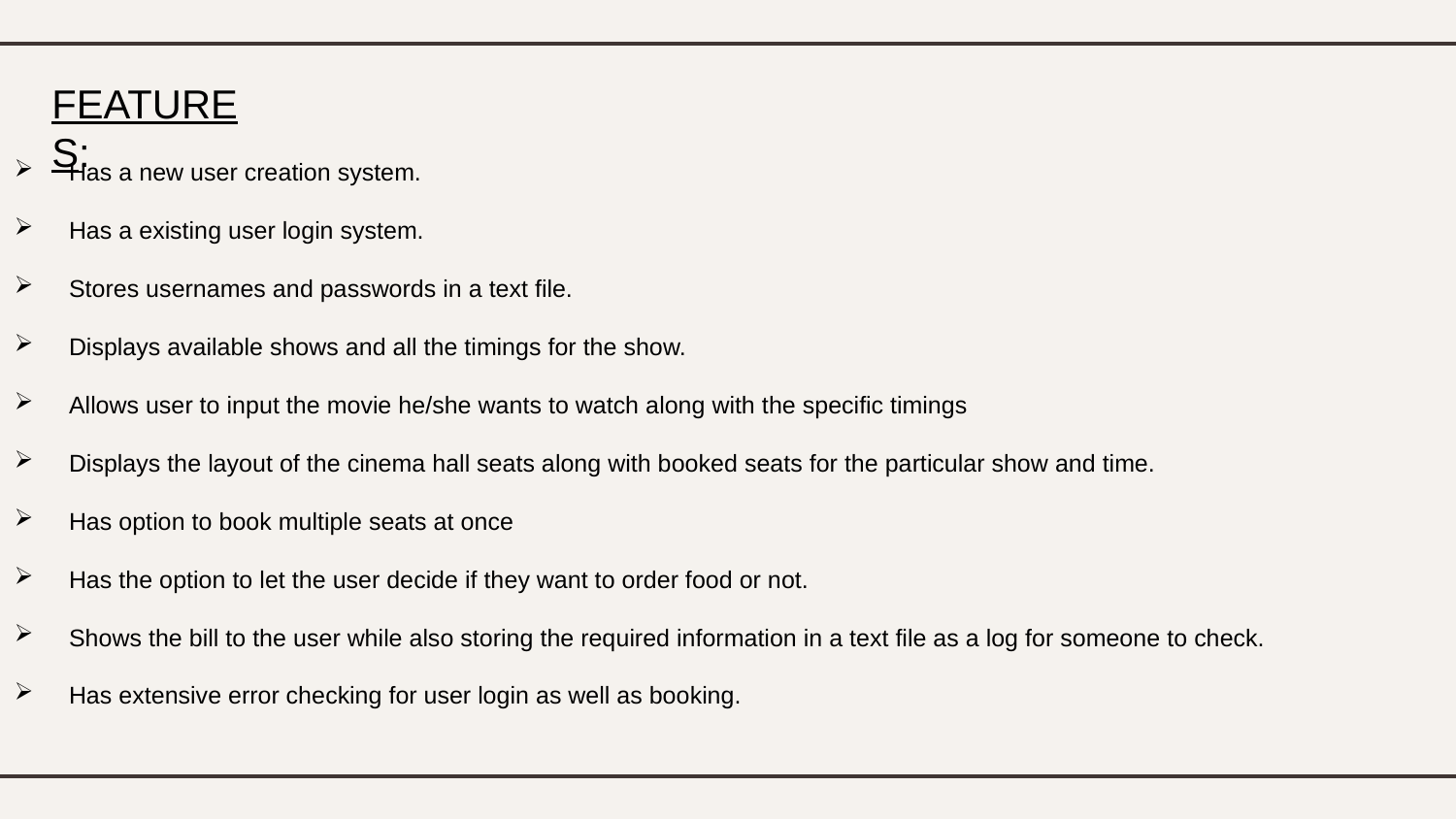

FEATURES:
Has a new user creation system.

Has a existing user login system.

Stores usernames and passwords in a text file.

Displays available shows and all the timings for the show.

Allows user to input the movie he/she wants to watch along with the specific timings

Displays the layout of the cinema hall seats along with booked seats for the particular show and time.

Has option to book multiple seats at once

Has the option to let the user decide if they want to order food or not.

Shows the bill to the user while also storing the required information in a text file as a log for someone to check.

Has extensive error checking for user login as well as booking.